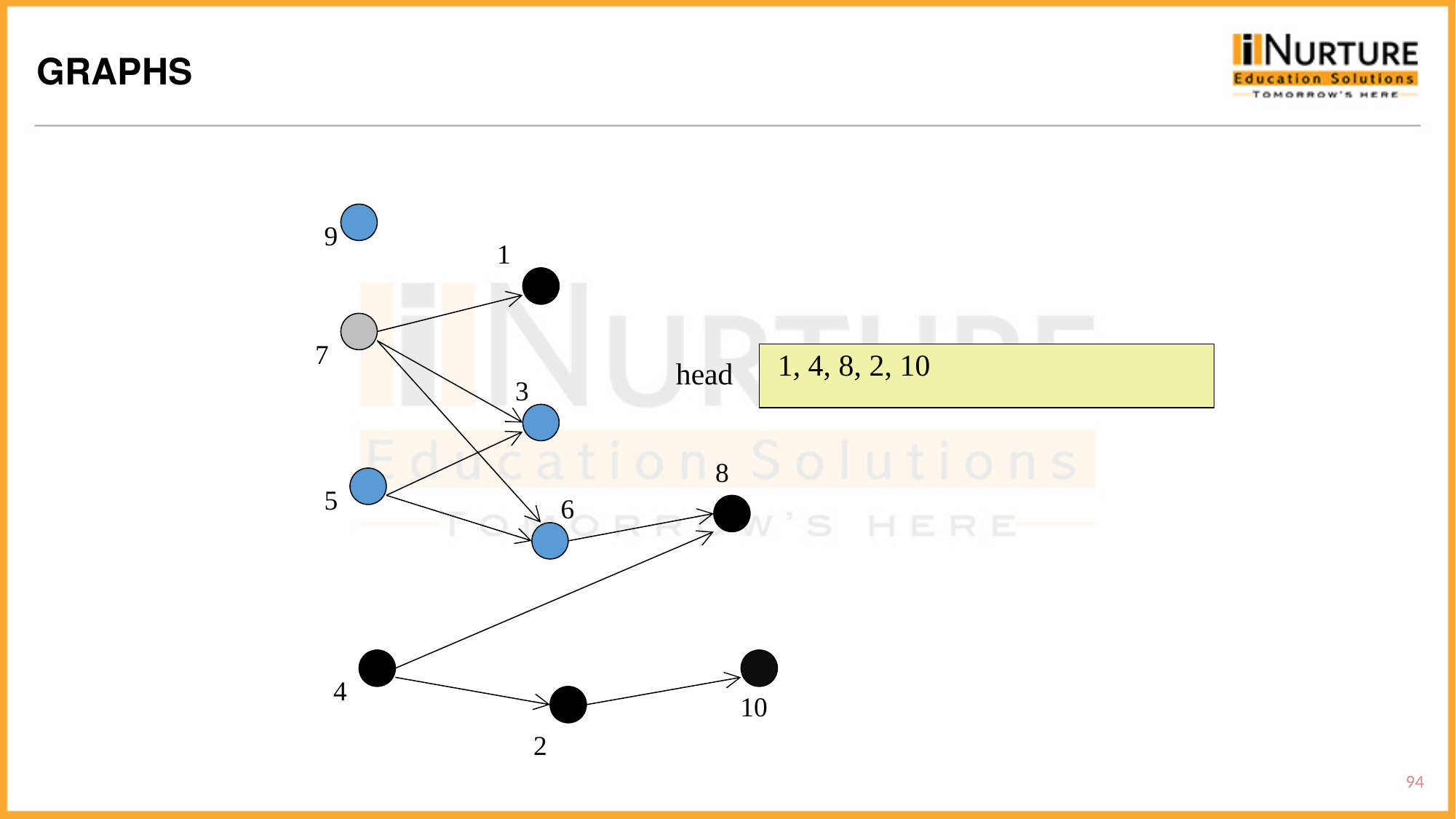

GRAPHS

9
1

7

head
3

8

5
6

4

2
 1, 4, 8, 2, 10
10
94